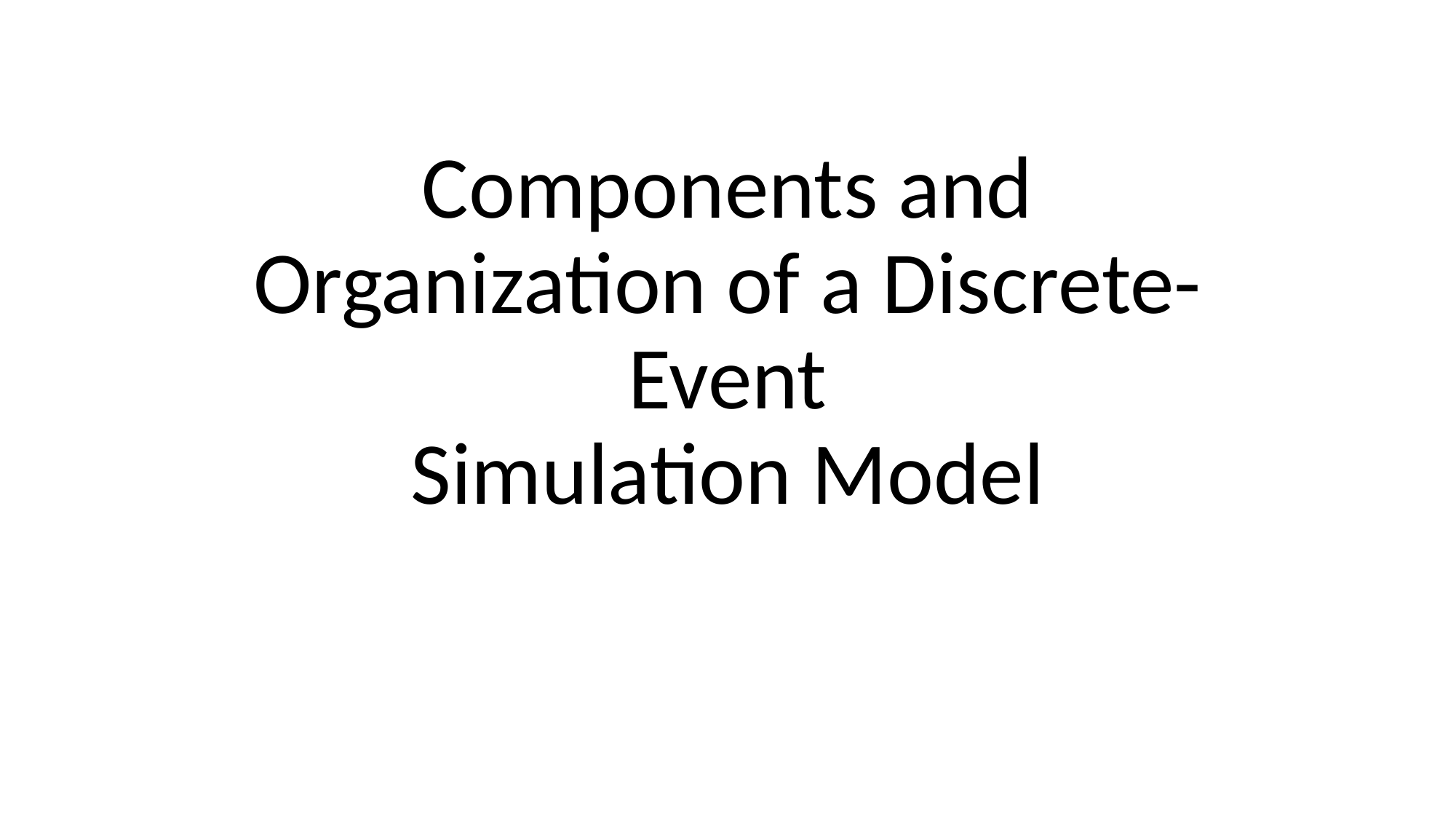

# Components and Organization of a Discrete-Event Simulation Model